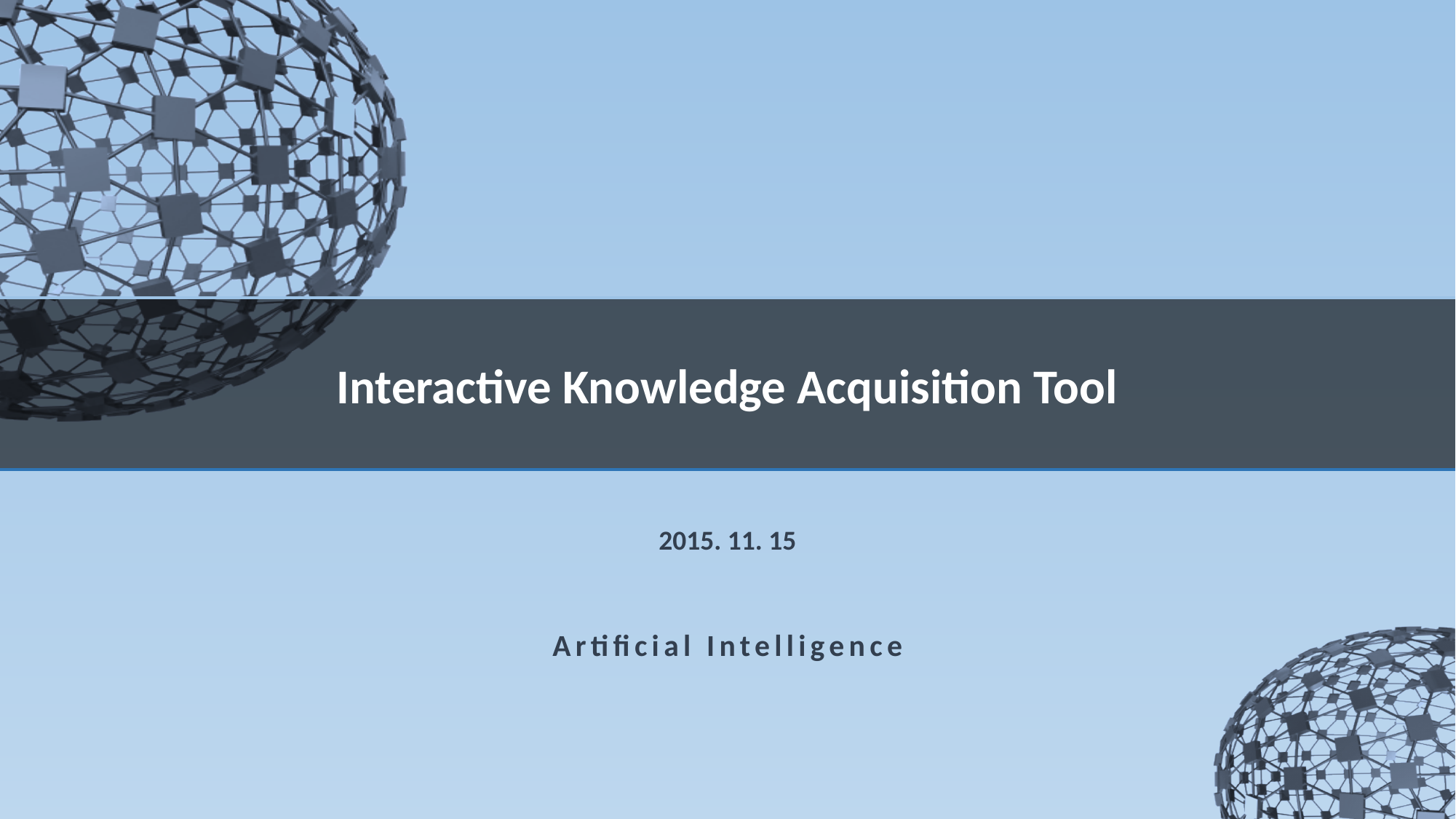

Interactive Knowledge Acquisition Tool

2015. 11. 15

Artificial Intelligence